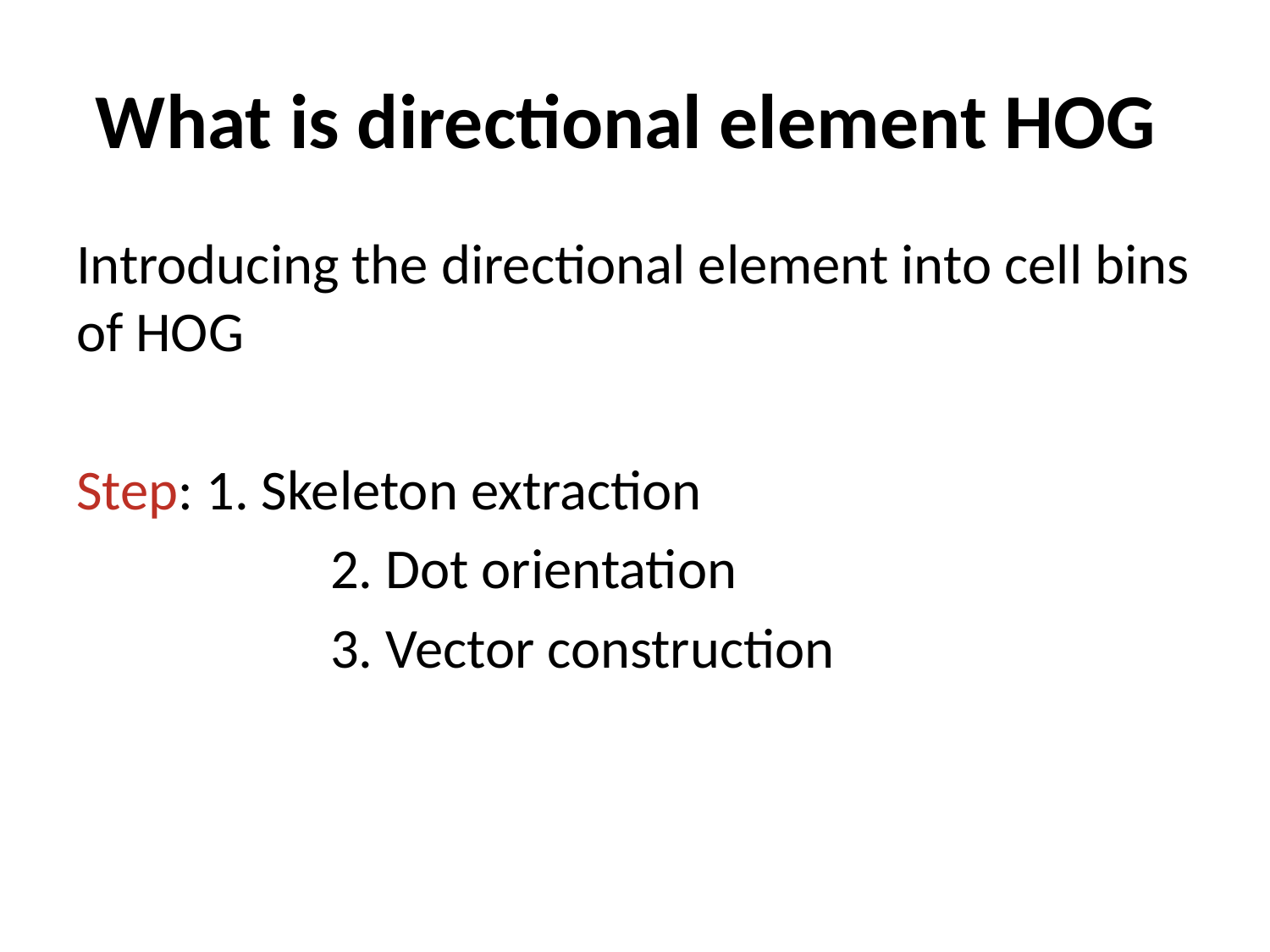

# What is directional element HOG
Introducing the directional element into cell bins of HOG

Step: 1. Skeleton extraction
		2. Dot orientation
		3. Vector construction